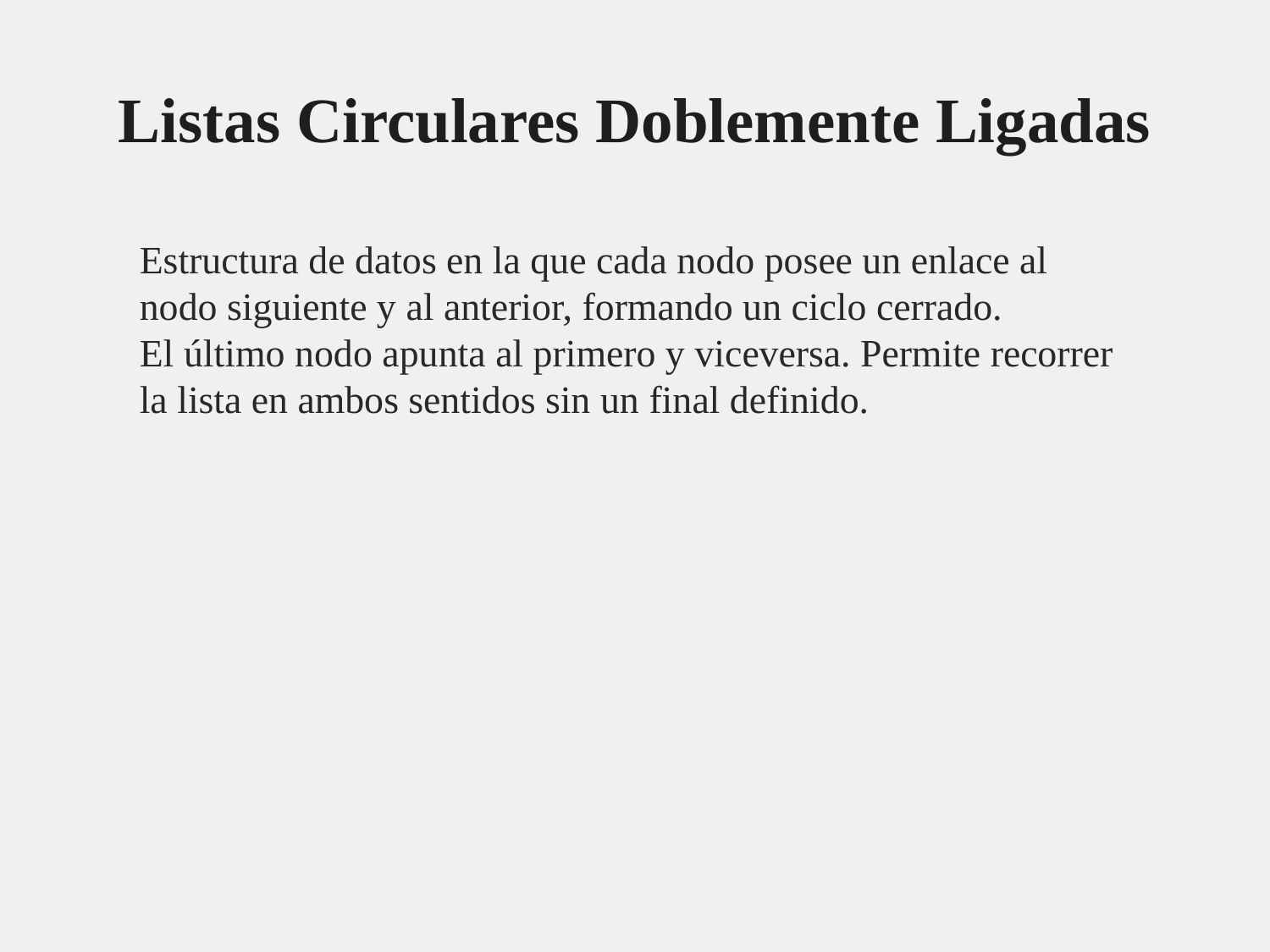

# Listas Circulares Doblemente Ligadas

Estructura de datos en la que cada nodo posee un enlace al nodo siguiente y al anterior, formando un ciclo cerrado.
El último nodo apunta al primero y viceversa. Permite recorrer la lista en ambos sentidos sin un final definido.